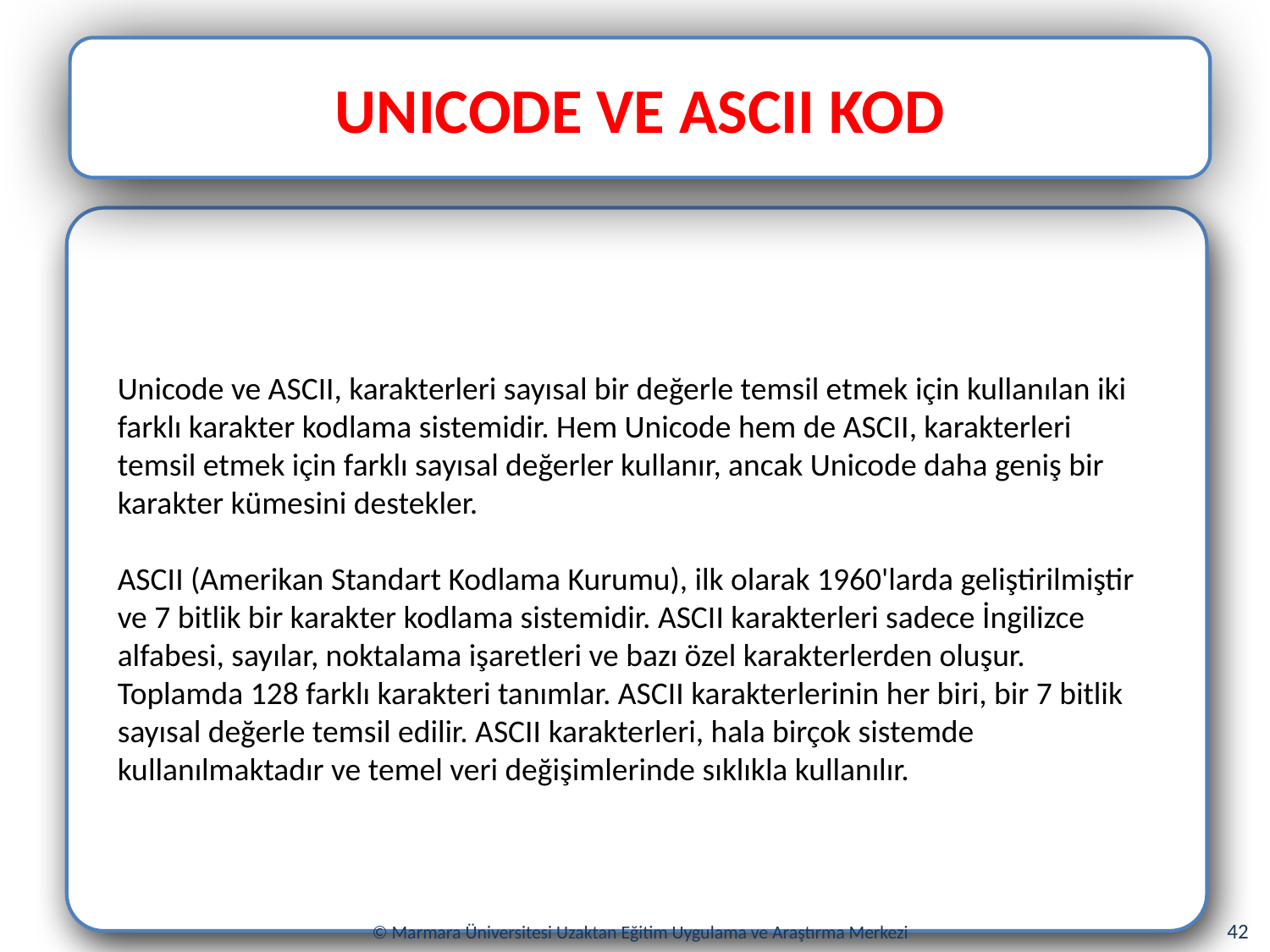

UNICODE VE ASCII KOD

Unicode ve ASCII, karakterleri sayısal bir değerle temsil etmek için kullanılan iki farklı karakter kodlama sistemidir. Hem Unicode hem de ASCII, karakterleri temsil etmek için farklı sayısal değerler kullanır, ancak Unicode daha geniş bir karakter kümesini destekler.

ASCII (Amerikan Standart Kodlama Kurumu), ilk olarak 1960'larda geliştirilmiştir ve 7 bitlik bir karakter kodlama sistemidir. ASCII karakterleri sadece İngilizce alfabesi, sayılar, noktalama işaretleri ve bazı özel karakterlerden oluşur. Toplamda 128 farklı karakteri tanımlar. ASCII karakterlerinin her biri, bir 7 bitlik sayısal değerle temsil edilir. ASCII karakterleri, hala birçok sistemde kullanılmaktadır ve temel veri değişimlerinde sıklıkla kullanılır.
42
© Marmara Üniversitesi Uzaktan Eğitim Uygulama ve Araştırma Merkezi